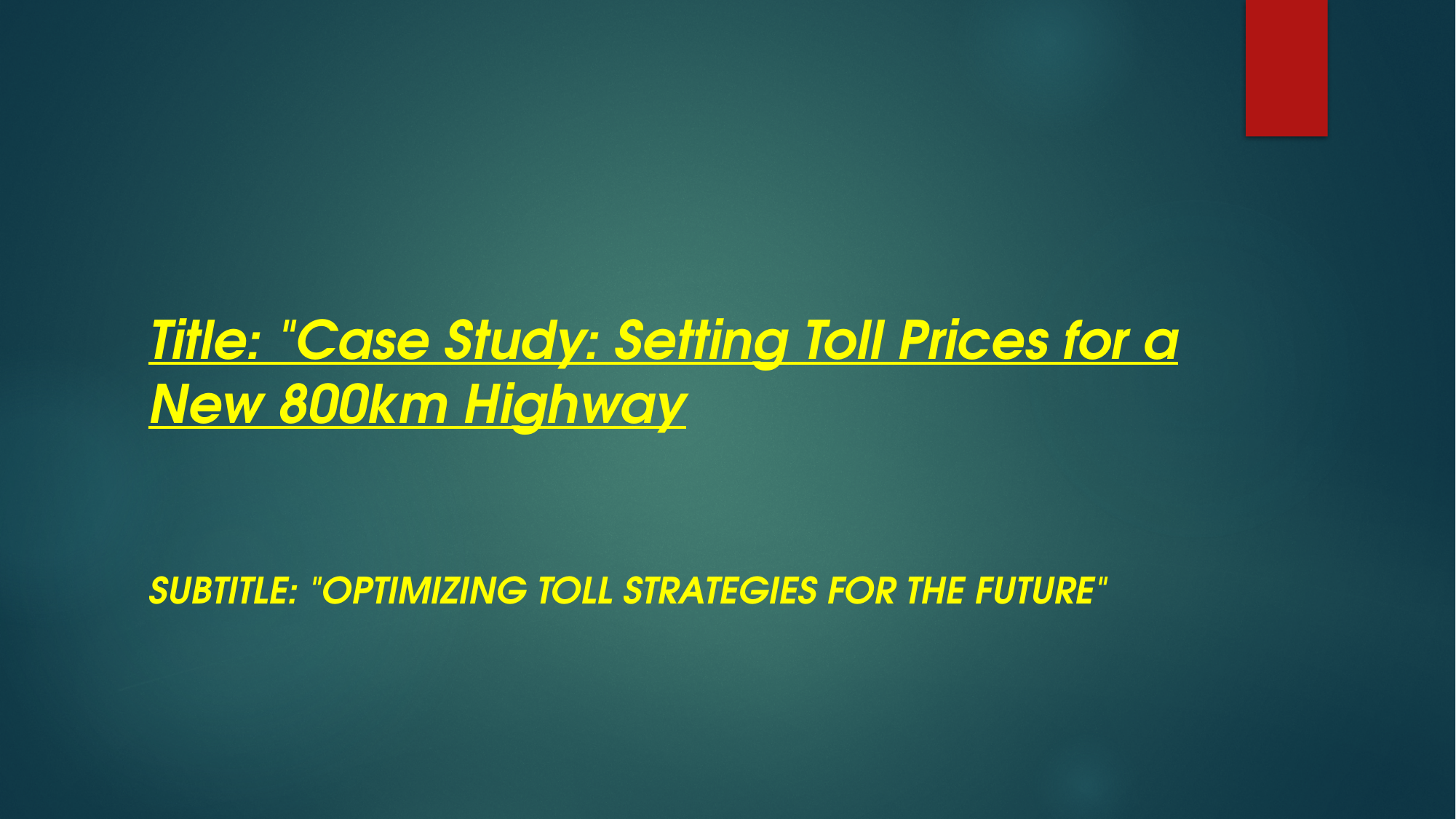

# Title: "Case Study: Setting Toll Prices for a New 800km Highway

Subtitle: "Optimizing Toll Strategies for the Future"